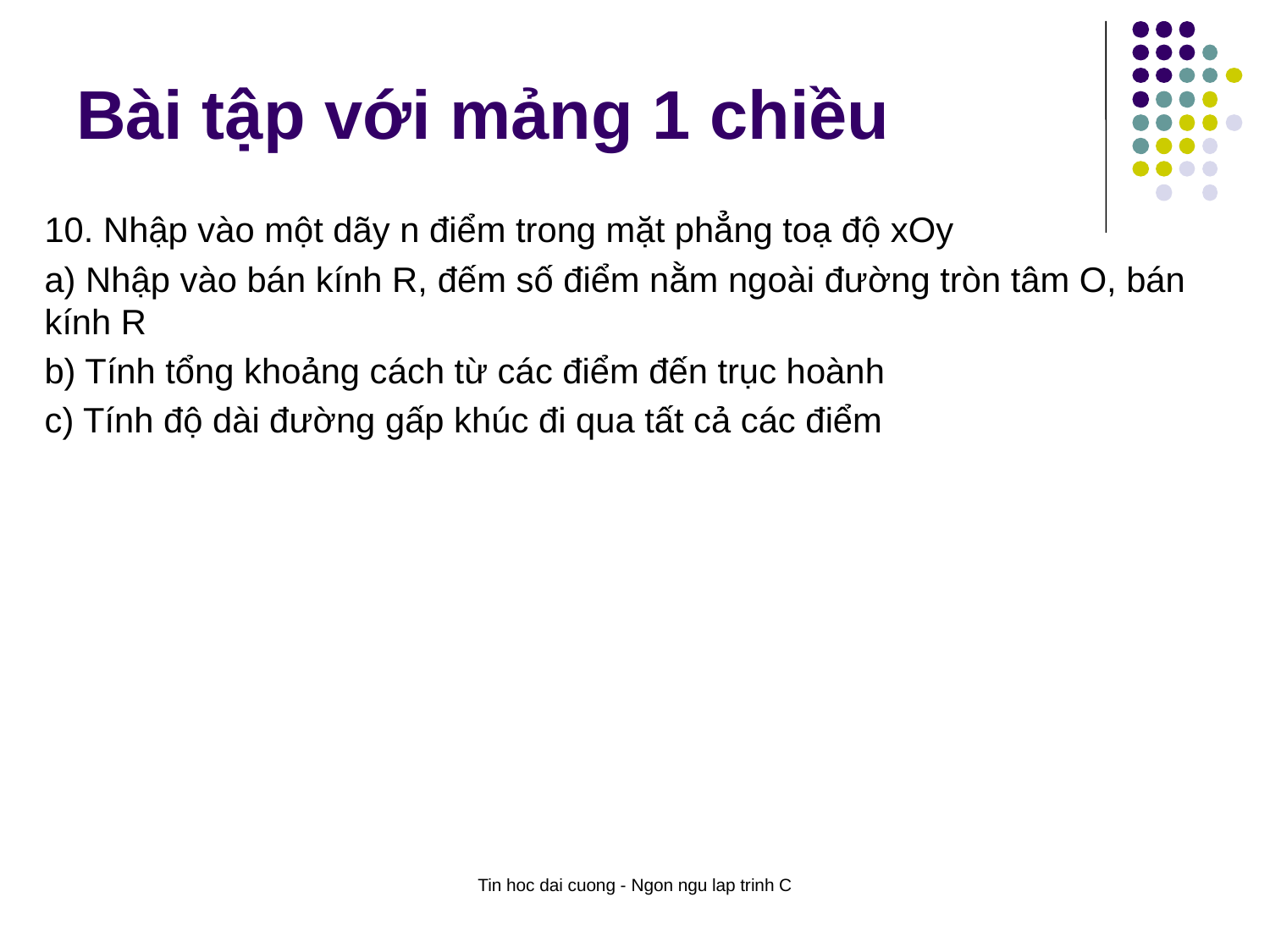

# Bài tập với mảng 1 chiều
10. Nhập vào một dãy n điểm trong mặt phẳng toạ độ xOy
a) Nhập vào bán kính R, đếm số điểm nằm ngoài đường tròn tâm O, bán kính R
b) Tính tổng khoảng cách từ các điểm đến trục hoành
c) Tính độ dài đường gấp khúc đi qua tất cả các điểm
Tin hoc dai cuong - Ngon ngu lap trinh C